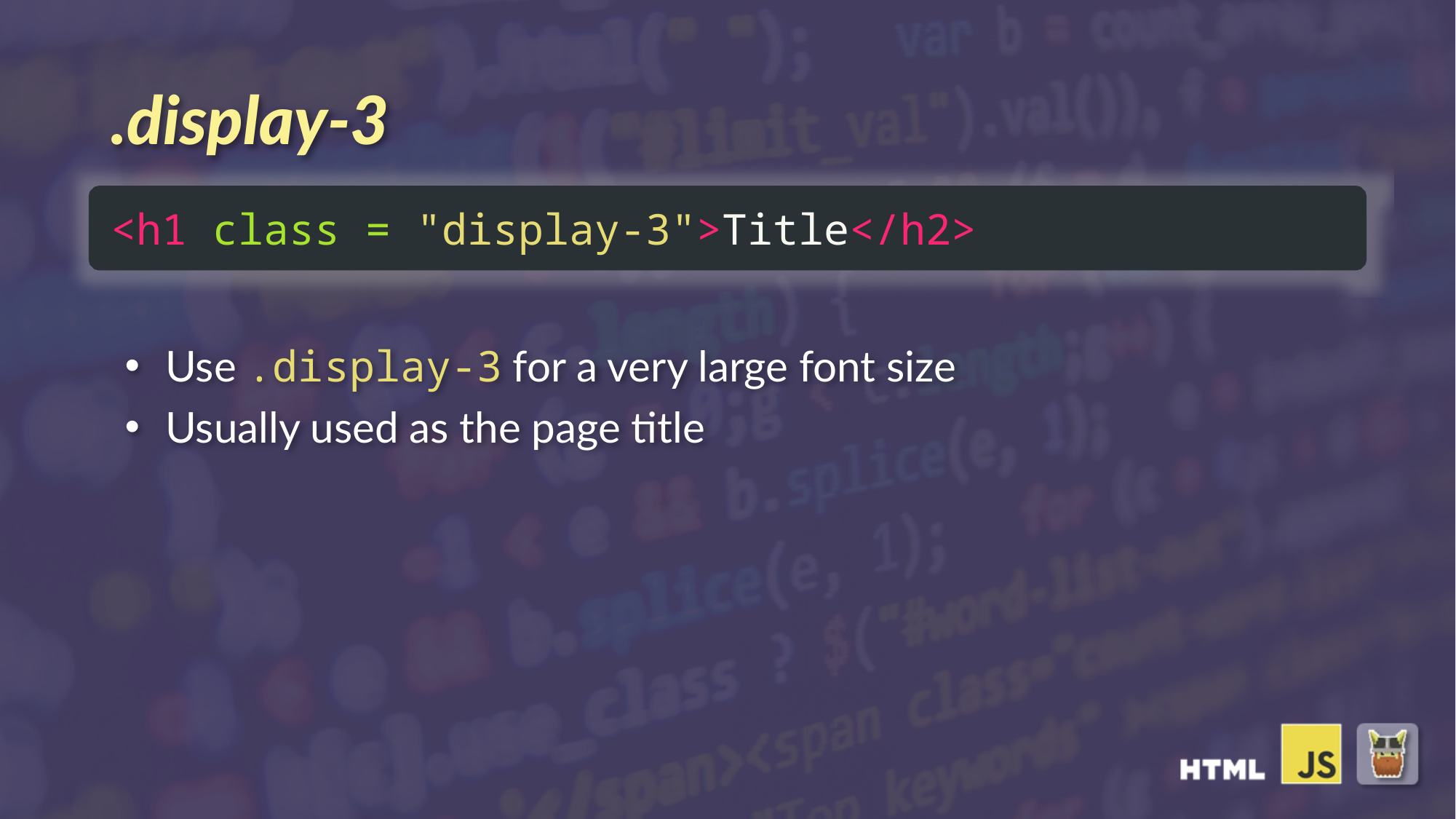

# .display-3
<h1 class = "display-3">Title</h2>
Use .display-3 for a very large font size
Usually used as the page title